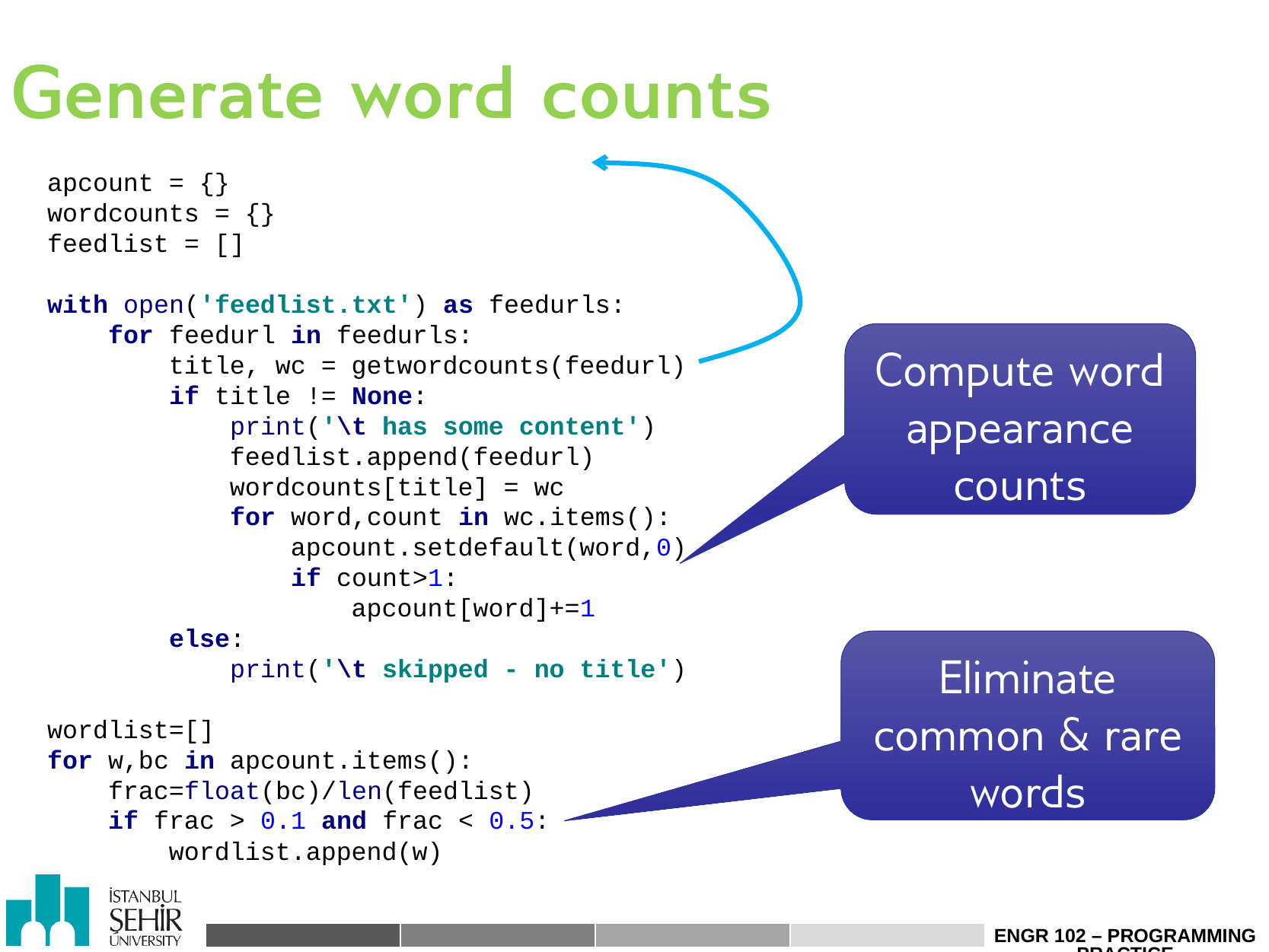

# Generate word counts
apcount = {}
wordcounts = {}
feedlist = []
with open('feedlist.txt') as feedurls:
    for feedurl in feedurls:
        title, wc = getwordcounts(feedurl)
        if title != None:
            print('\t has some content')
            feedlist.append(feedurl)
            wordcounts[title] = wc
            for word,count in wc.items():
                apcount.setdefault(word,0)
                if count>1:
                    apcount[word]+=1
        else:
            print('\t skipped - no title')
wordlist=[]
for w,bc in apcount.items():
    frac=float(bc)/len(feedlist)
    if frac > 0.1 and frac < 0.5:
        wordlist.append(w)

Compute word appearance counts
Eliminate common & rare words